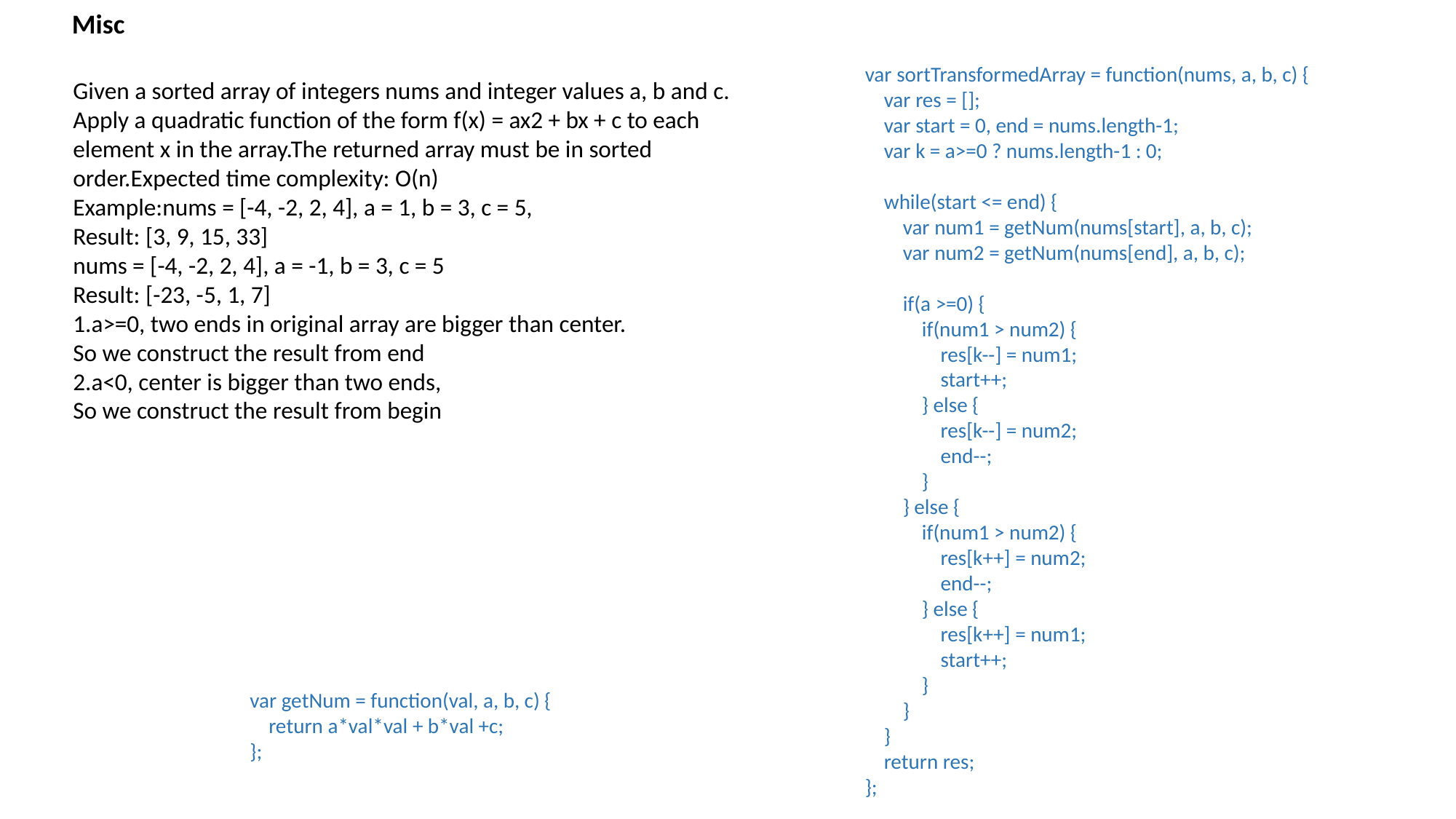

Misc
var sortTransformedArray = function(nums, a, b, c) {
    var res = [];
    var start = 0, end = nums.length-1;
    var k = a>=0 ? nums.length-1 : 0;

    while(start <= end) {
        var num1 = getNum(nums[start], a, b, c);
        var num2 = getNum(nums[end], a, b, c);

        if(a >=0) {
            if(num1 > num2) {
                res[k--] = num1;
                start++;
            } else {
                res[k--] = num2;
                end--;
            }
        } else {
            if(num1 > num2) {
                res[k++] = num2;
                end--;
            } else {
                res[k++] = num1;
                start++;
            }
        }
    }
    return res;
};
Given a sorted array of integers nums and integer values a, b and c. Apply a quadratic function of the form f(x) = ax2 + bx + c to each element x in the array.The returned array must be in sorted order.Expected time complexity: O(n)
Example:nums = [-4, -2, 2, 4], a = 1, b = 3, c = 5,
Result: [3, 9, 15, 33]
nums = [-4, -2, 2, 4], a = -1, b = 3, c = 5
Result: [-23, -5, 1, 7]
1.a>=0, two ends in original array are bigger than center.
So we construct the result from end
2.a<0, center is bigger than two ends,
So we construct the result from begin

var getNum = function(val, a, b, c) {
    return a*val*val + b*val +c;
};